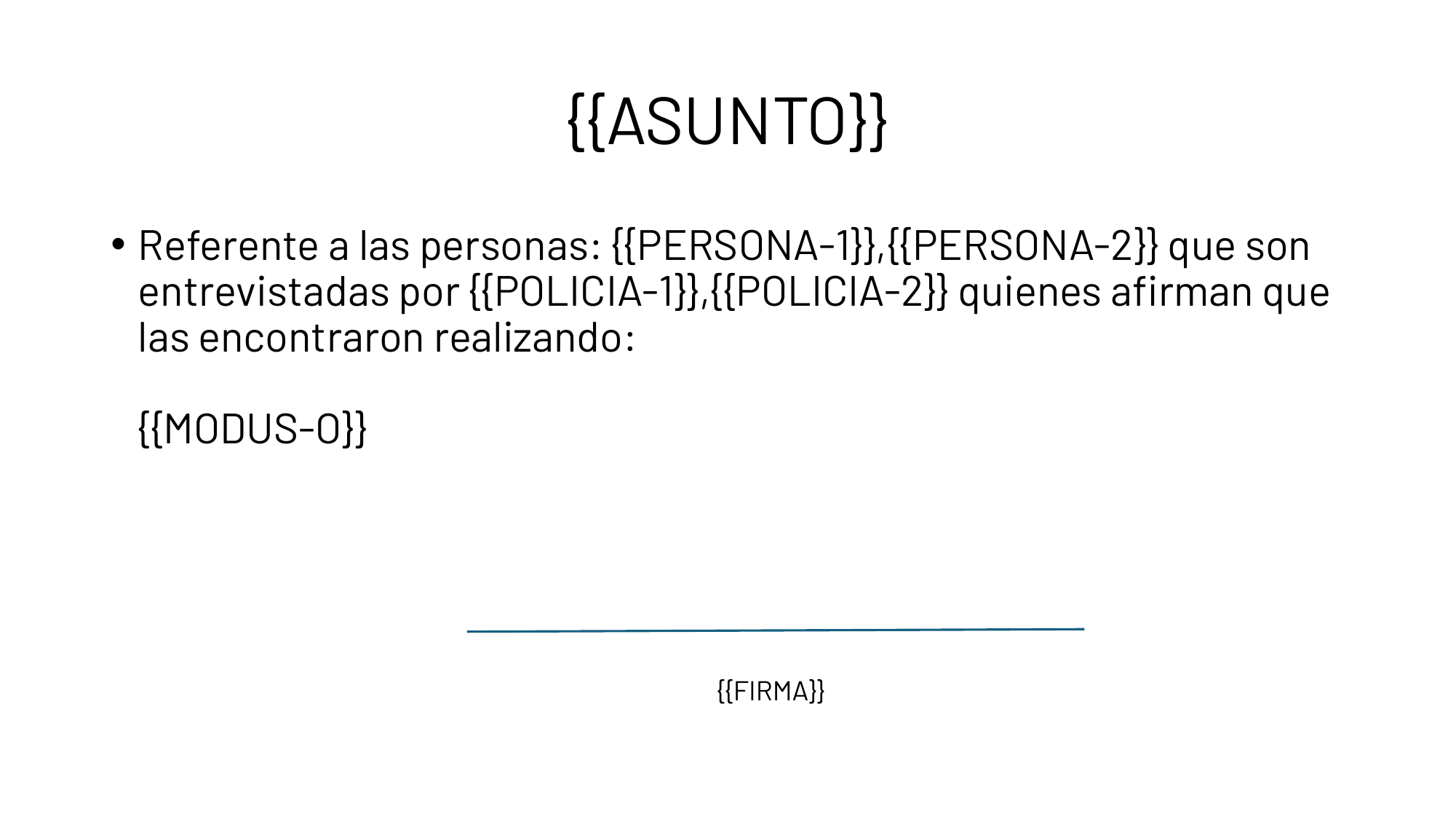

# {{ASUNTO}}
Referente a las personas: {{PERSONA-1}},{{PERSONA-2}} que son entrevistadas por {{POLICIA-1}},{{POLICIA-2}} quienes afirman que las encontraron realizando:
{{MODUS-O}}

{{FIRMA}}